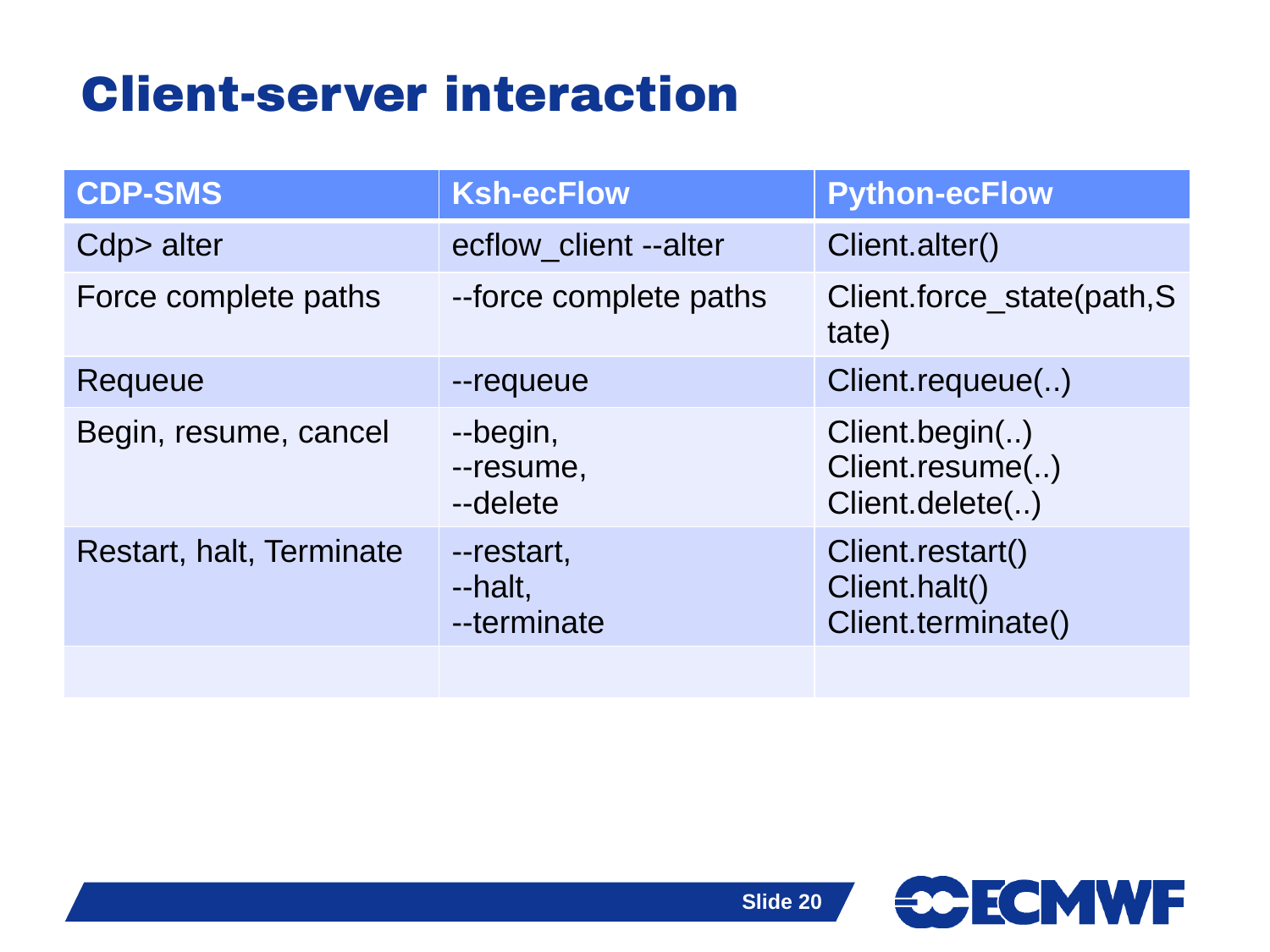

# Client-server interaction
| CDP-SMS | Ksh-ecFlow | Python-ecFlow |
| --- | --- | --- |
| Cdp> alter | ecflow\_client --alter | Client.alter() |
| Force complete paths | --force complete paths | Client.force\_state(path,State) |
| Requeue | --requeue | Client.requeue(..) |
| Begin, resume, cancel | --begin, --resume, --delete | Client.begin(..) Client.resume(..) Client.delete(..) |
| Restart, halt, Terminate | --restart, --halt, --terminate | Client.restart() Client.halt() Client.terminate() |
|  |  |  |
Slide 20